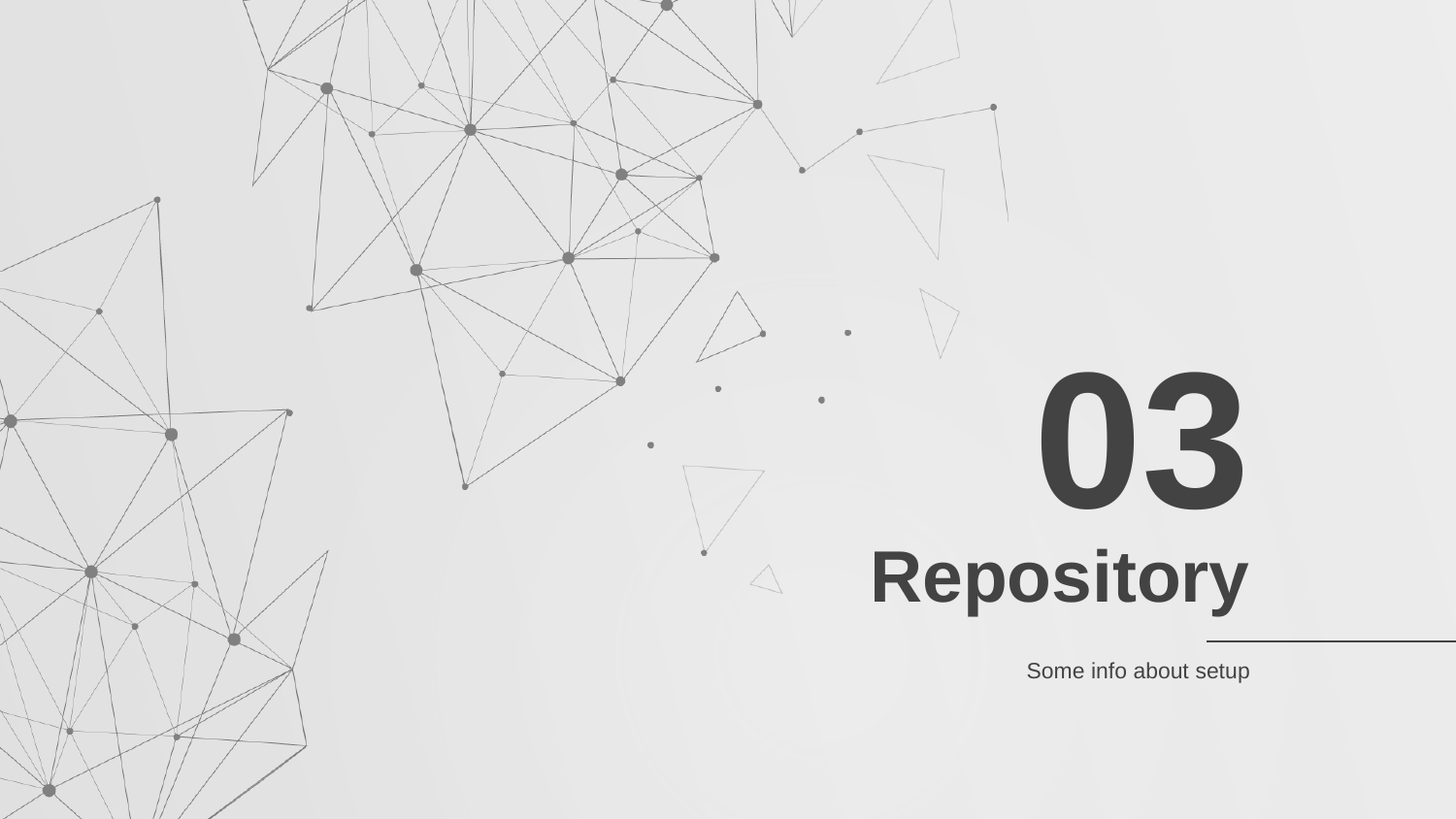

03
# Repository
Some info about setup